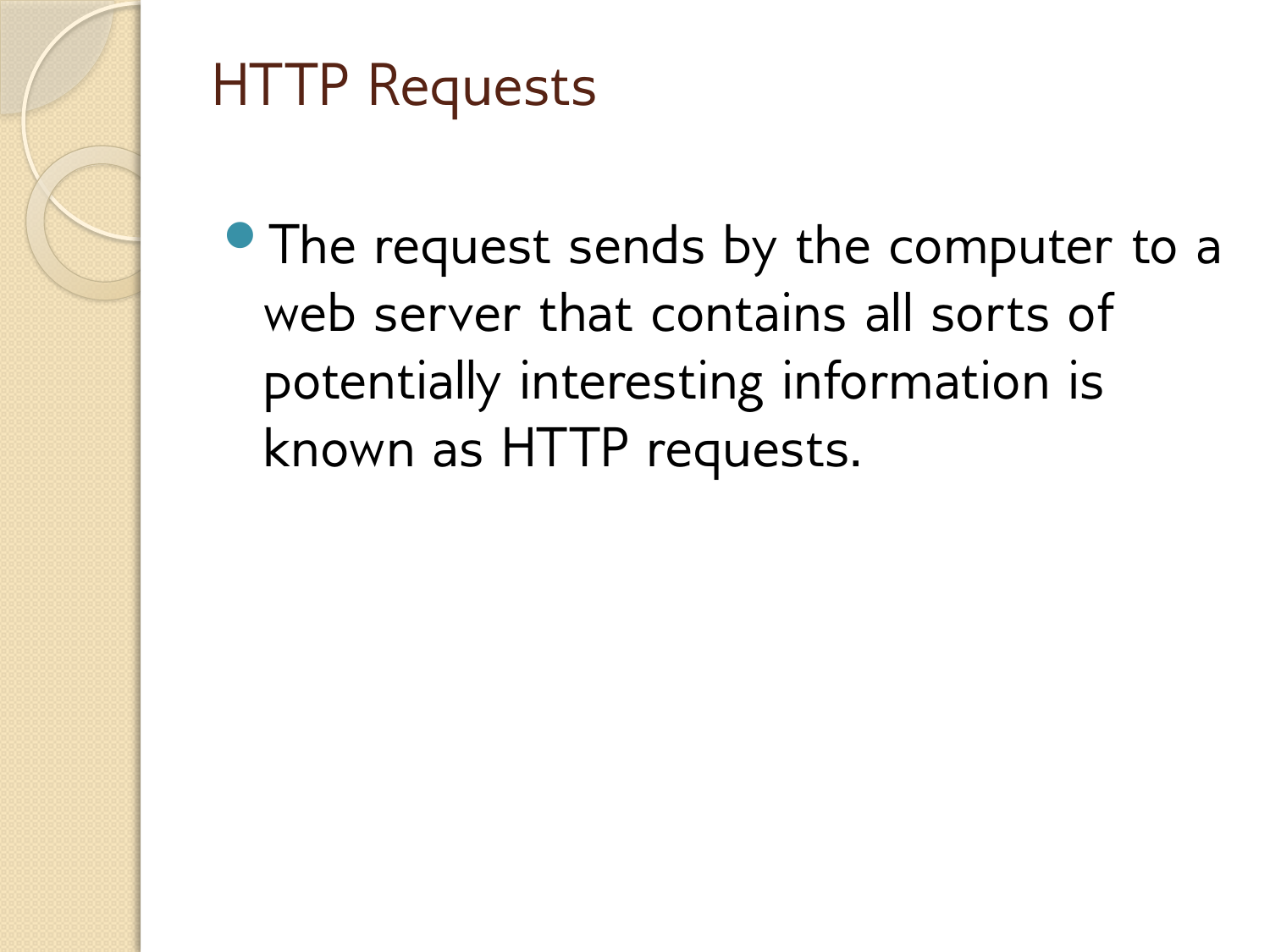

# HTTP Requests
The request sends by the computer to a web server that contains all sorts of potentially interesting information is known as HTTP requests.